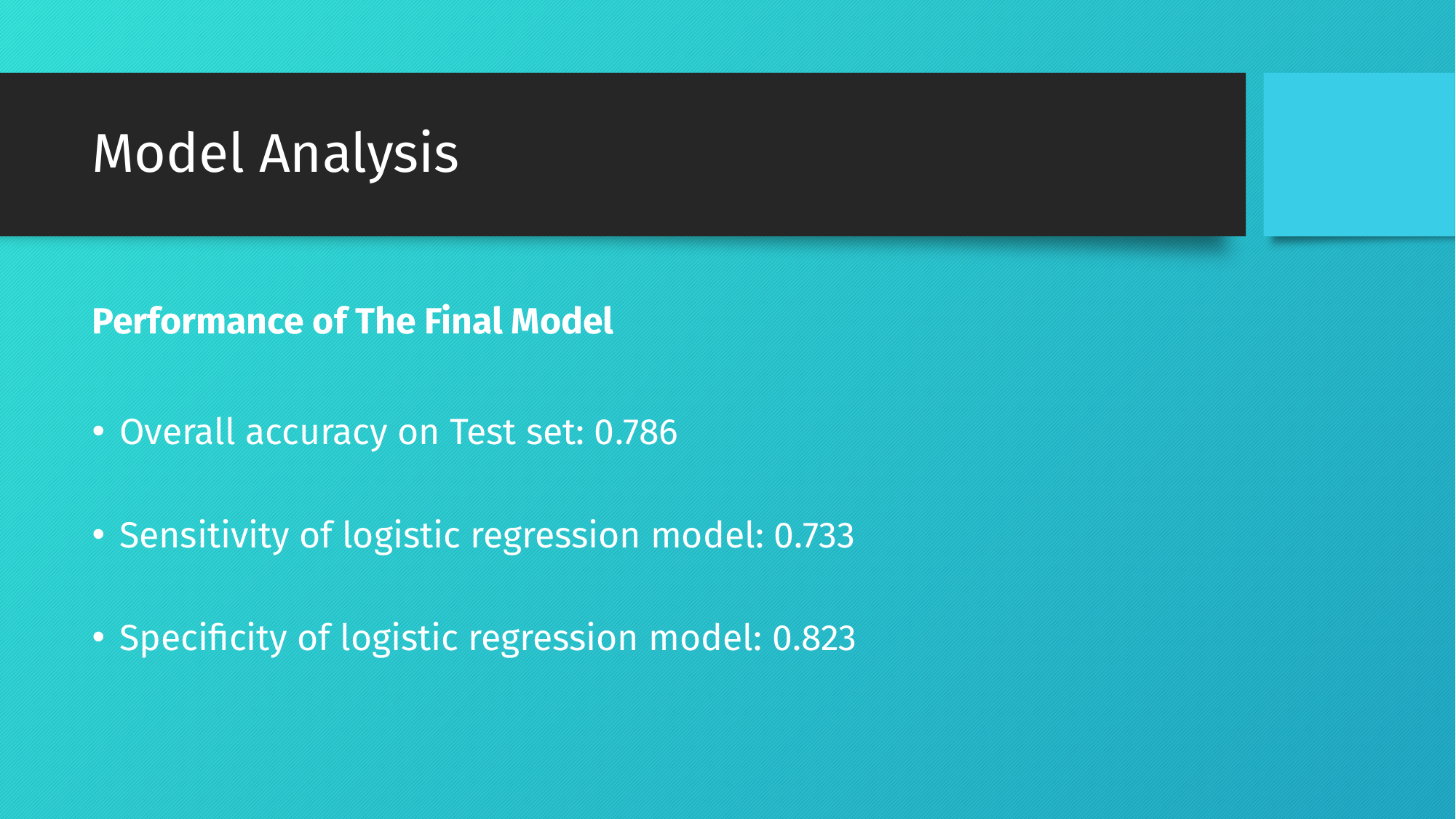

# Model Analysis
Performance of The Final Model

Overall accuracy on Test set: 0.786
Sensitivity of logistic regression model: 0.733
Specificity of logistic regression model: 0.823